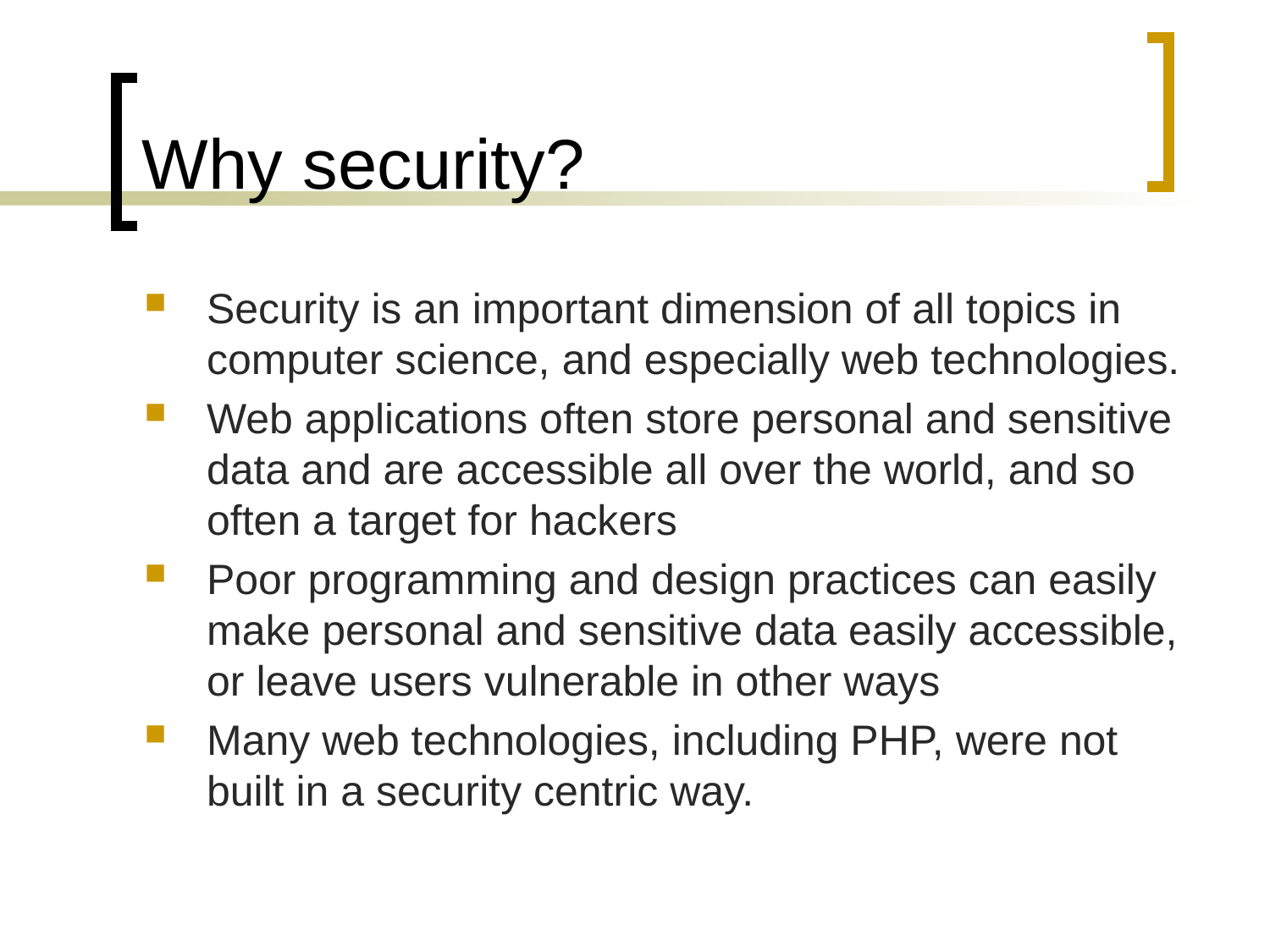

# Why security?
Security is an important dimension of all topics in computer science, and especially web technologies.
Web applications often store personal and sensitive data and are accessible all over the world, and so often a target for hackers
Poor programming and design practices can easily make personal and sensitive data easily accessible, or leave users vulnerable in other ways
Many web technologies, including PHP, were not built in a security centric way.